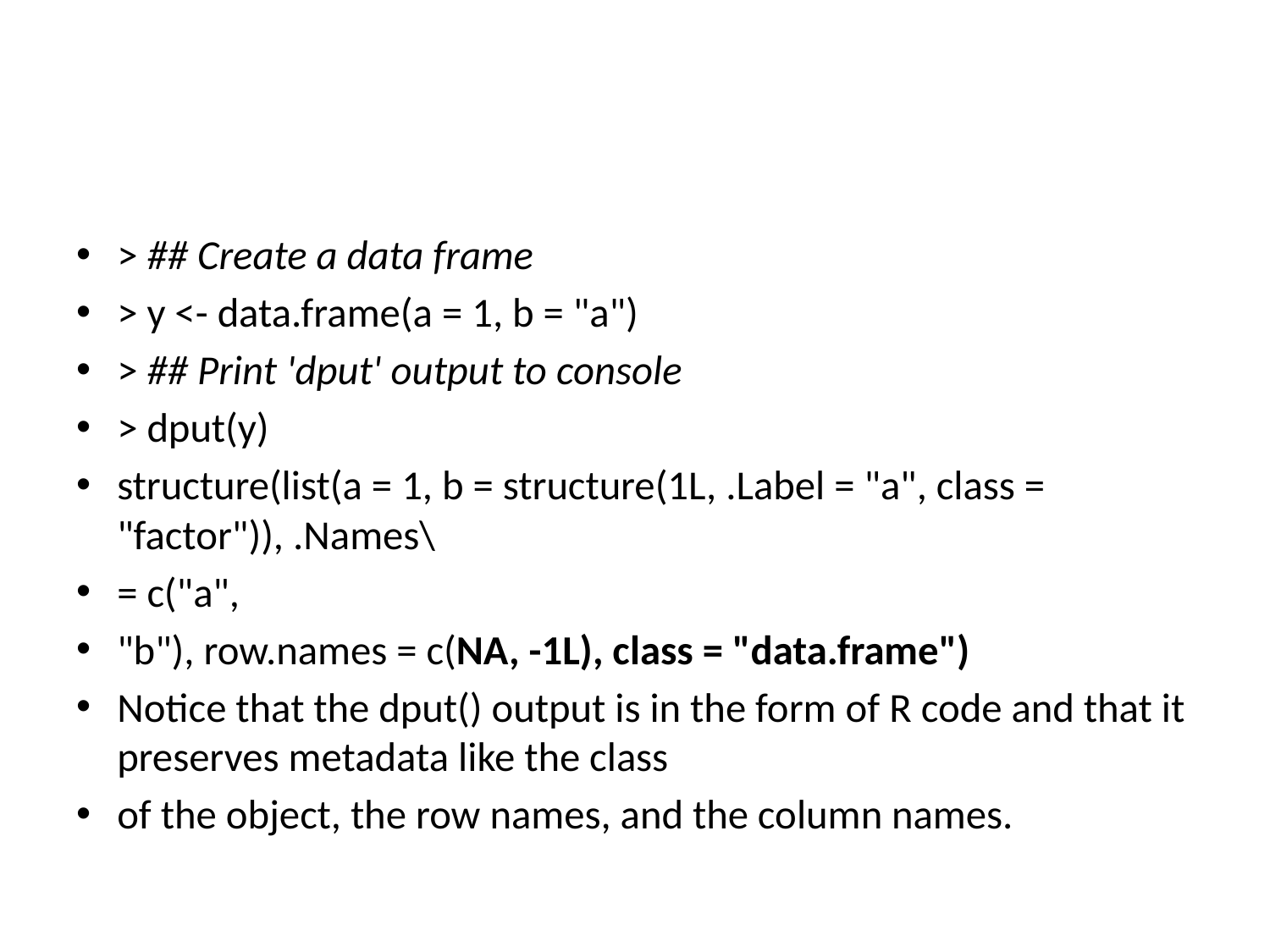

#
> ## Create a data frame
> y <- data.frame(a = 1, b = "a")
> ## Print 'dput' output to console
> dput(y)
structure(list(a = 1, b = structure(1L, .Label = "a", class = "factor")), .Names\
= c("a",
"b"), row.names = c(NA, -1L), class = "data.frame")
Notice that the dput() output is in the form of R code and that it preserves metadata like the class
of the object, the row names, and the column names.